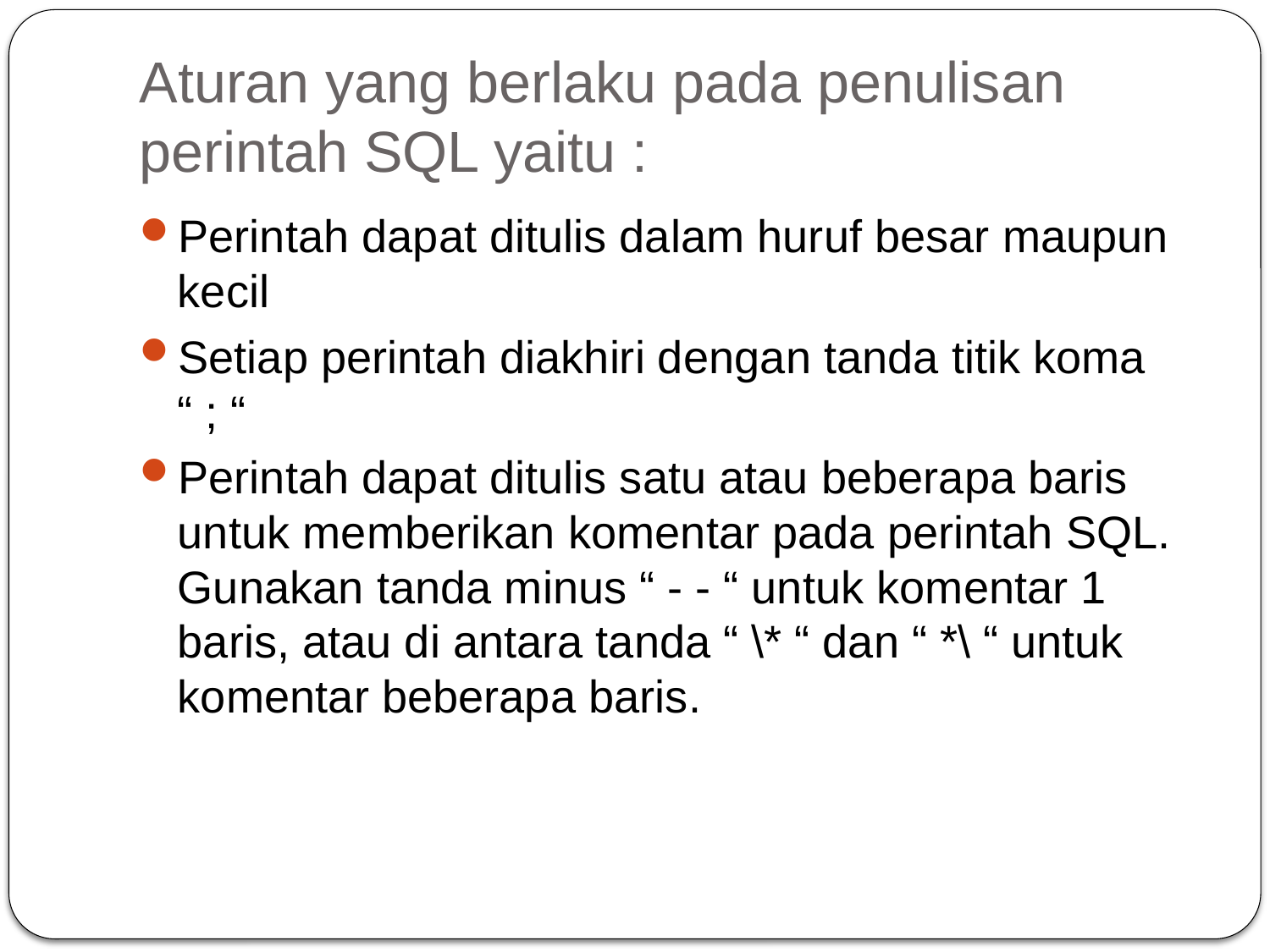

# Aturan yang berlaku pada penulisan perintah SQL yaitu :
Perintah dapat ditulis dalam huruf besar maupun kecil
Setiap perintah diakhiri dengan tanda titik koma “ ; “
Perintah dapat ditulis satu atau beberapa baris untuk memberikan komentar pada perintah SQL. Gunakan tanda minus “ - - “ untuk komentar 1 baris, atau di antara tanda “ \* “ dan “ *\ “ untuk komentar beberapa baris.